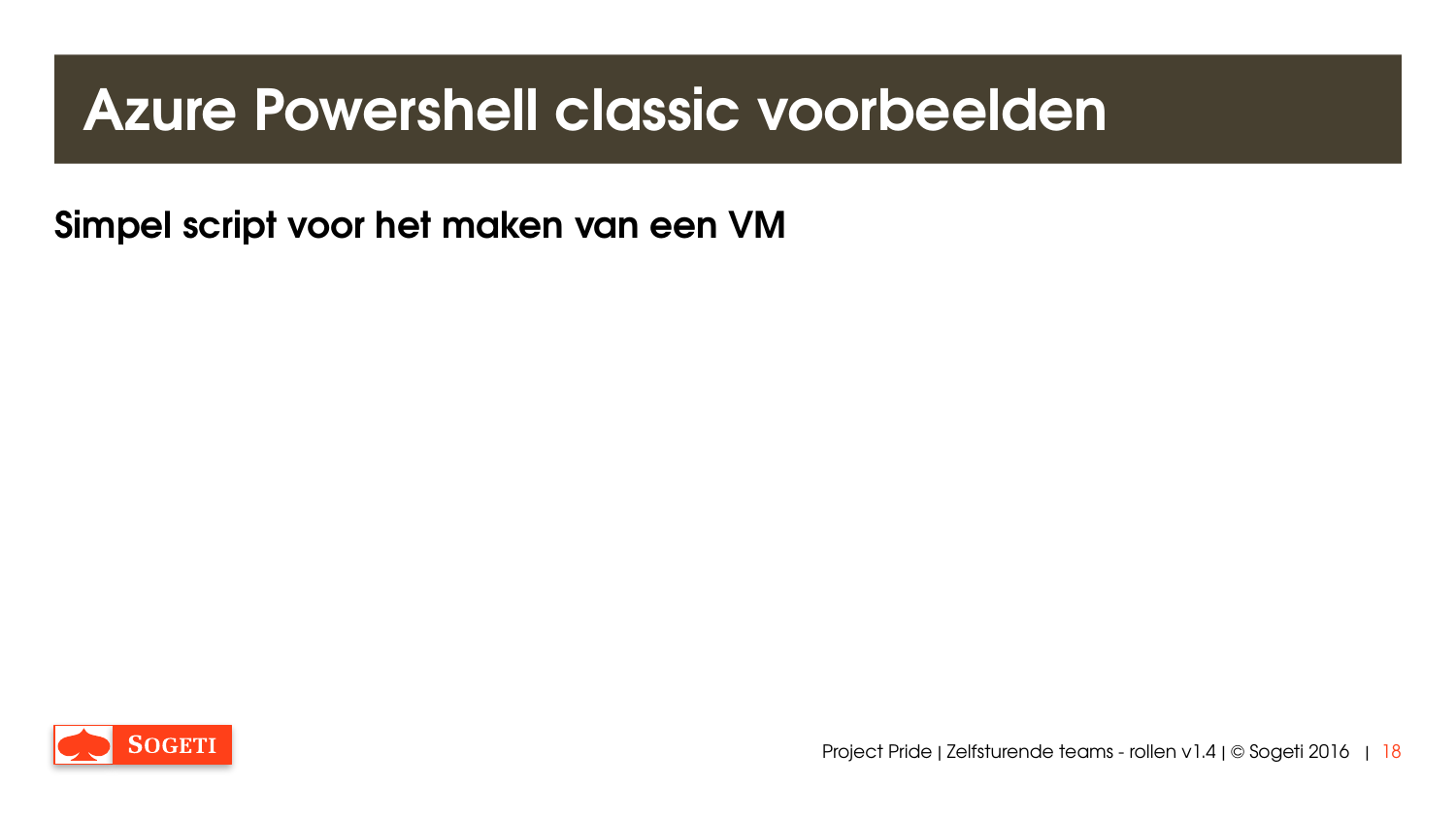

# Azure Powershell classic voorbeelden
Simpel script voor het maken van een VM
Project Pride | Zelfsturende teams - rollen v1.4 | © Sogeti 2016
18